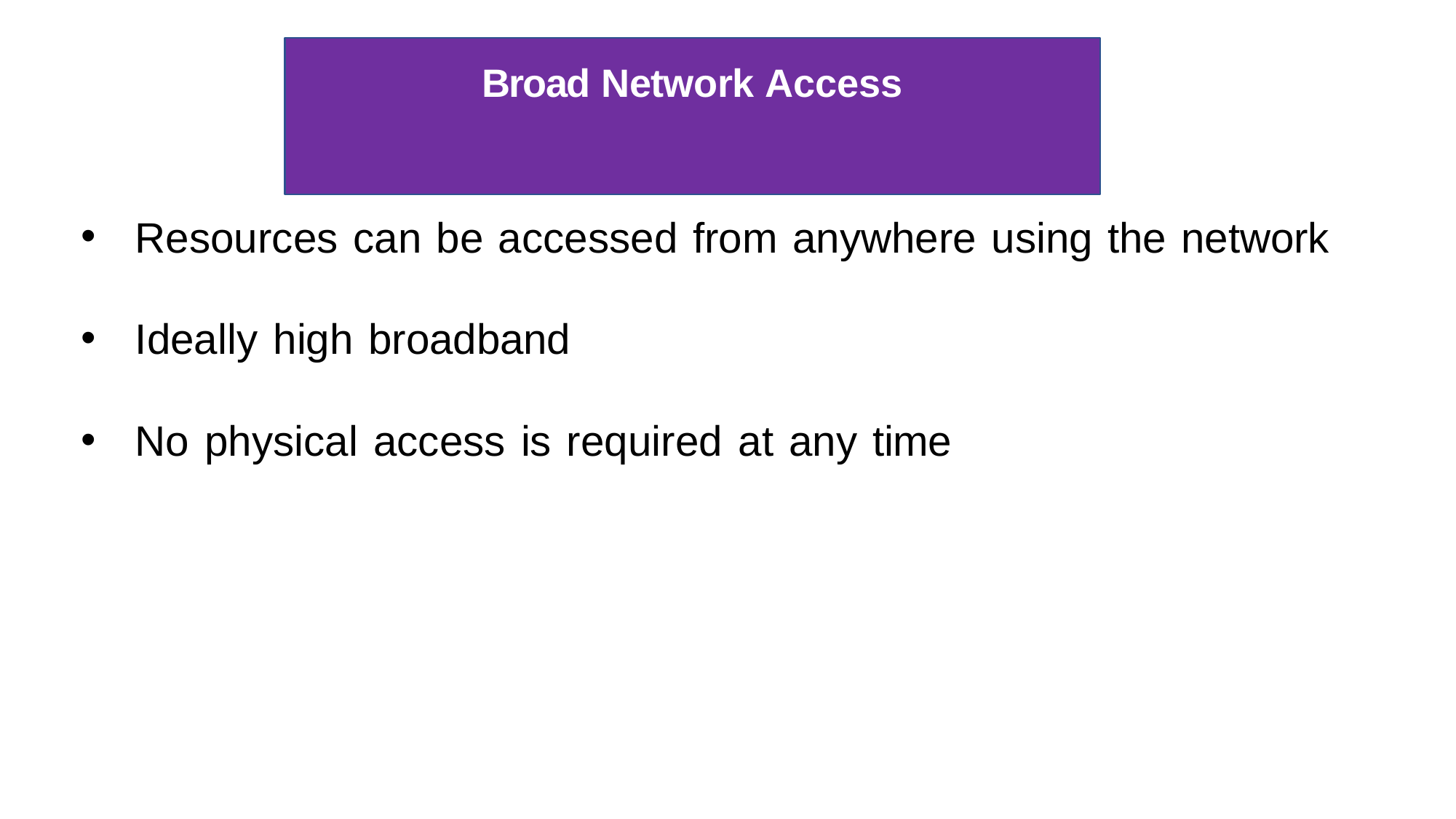

# Broad Network Access
Resources can be accessed from anywhere using the network

Ideally high broadband

No physical access is required at any time